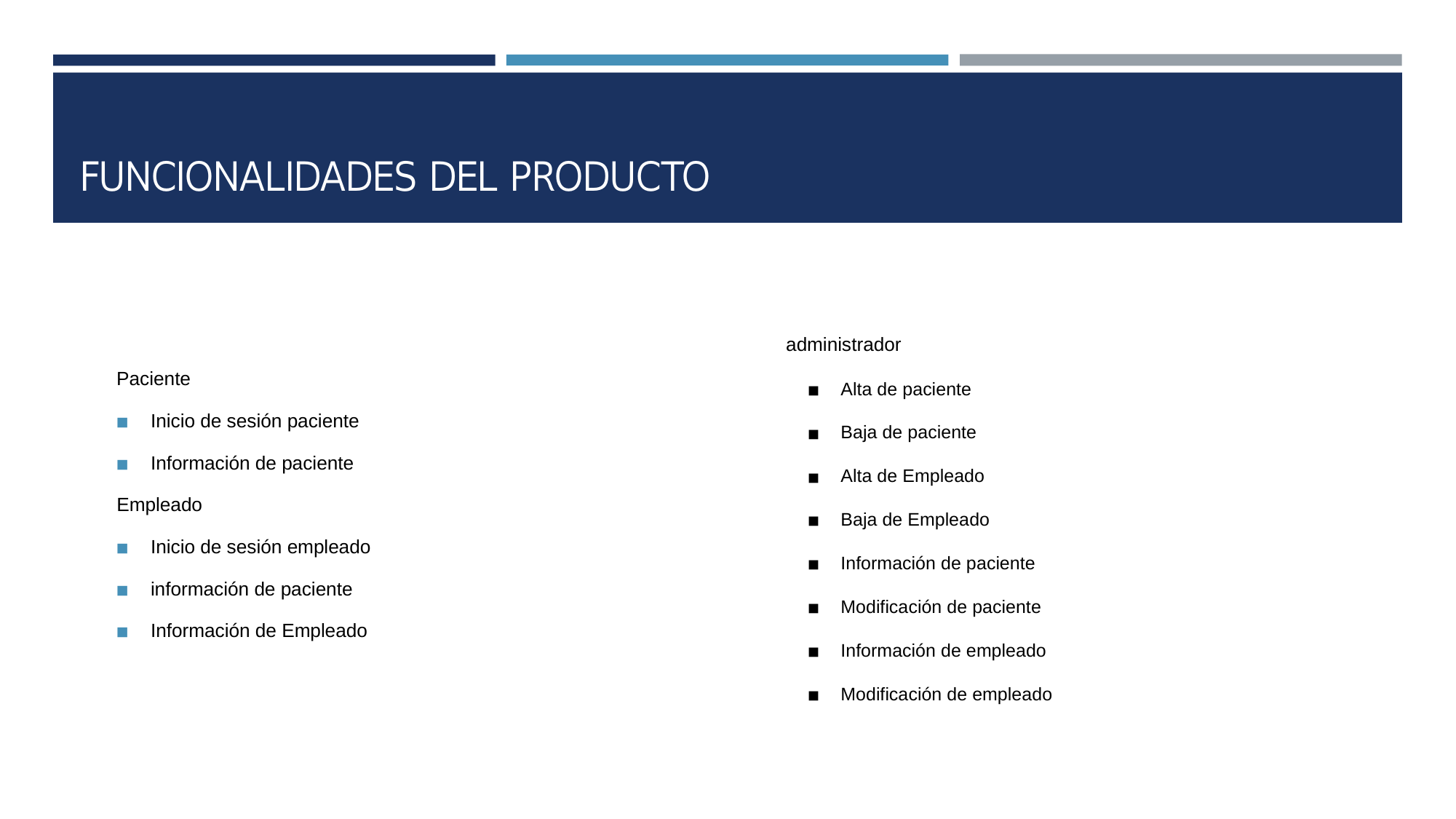

# FUNCIONALIDADES DEL PRODUCTO
administrador

Alta de paciente

Baja de paciente

Alta de Empleado

Baja de Empleado

Información de paciente

Modificación de paciente

Información de empleado

Modificación de empleado
Paciente
Inicio de sesión paciente
Información de paciente
Empleado
Inicio de sesión empleado
información de paciente
Información de Empleado